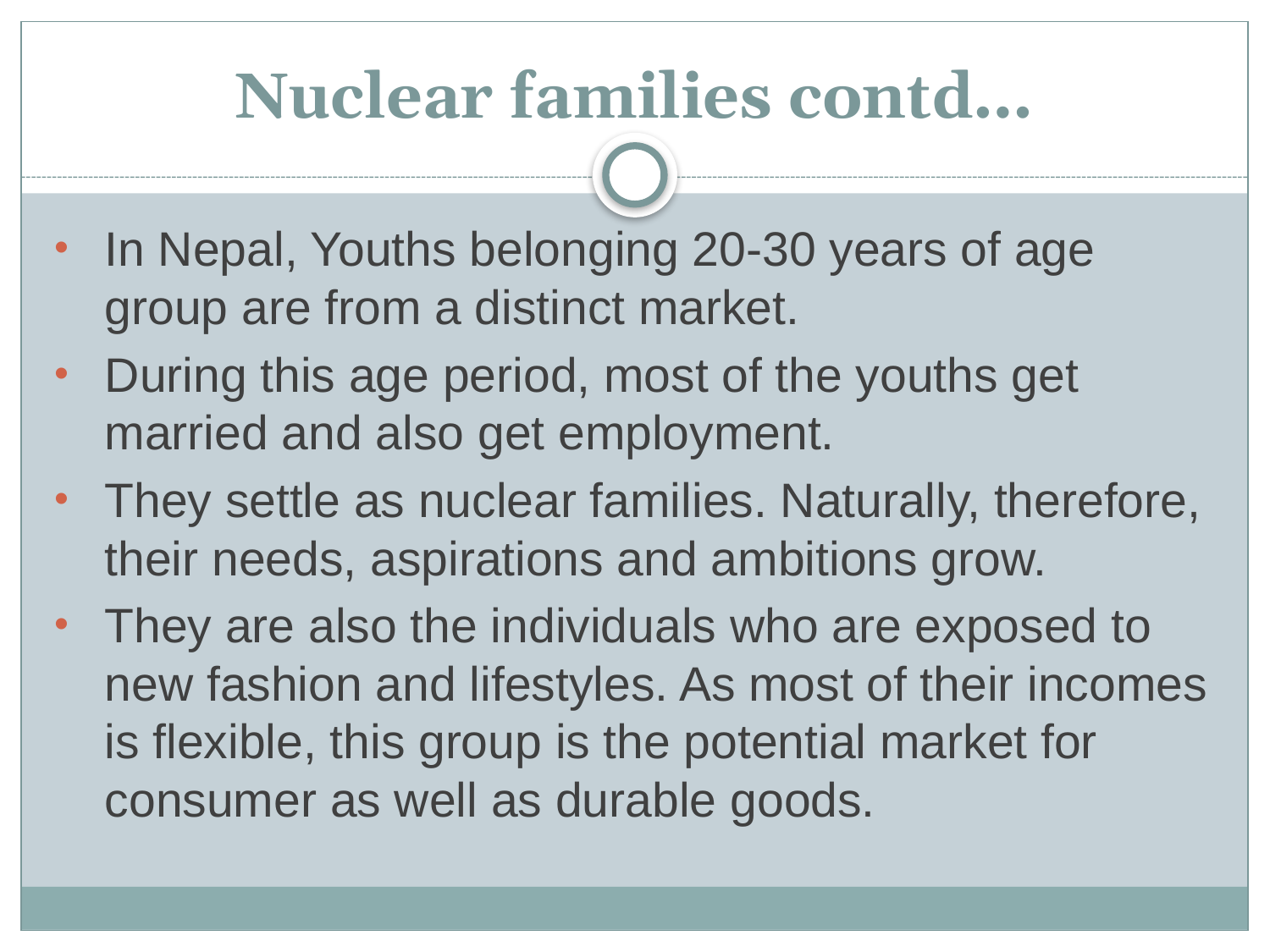

# Nuclear families contd…
In Nepal, Youths belonging 20-30 years of age group are from a distinct market.
During this age period, most of the youths get married and also get employment.
They settle as nuclear families. Naturally, therefore, their needs, aspirations and ambitions grow.
They are also the individuals who are exposed to new fashion and lifestyles. As most of their incomes is flexible, this group is the potential market for consumer as well as durable goods.